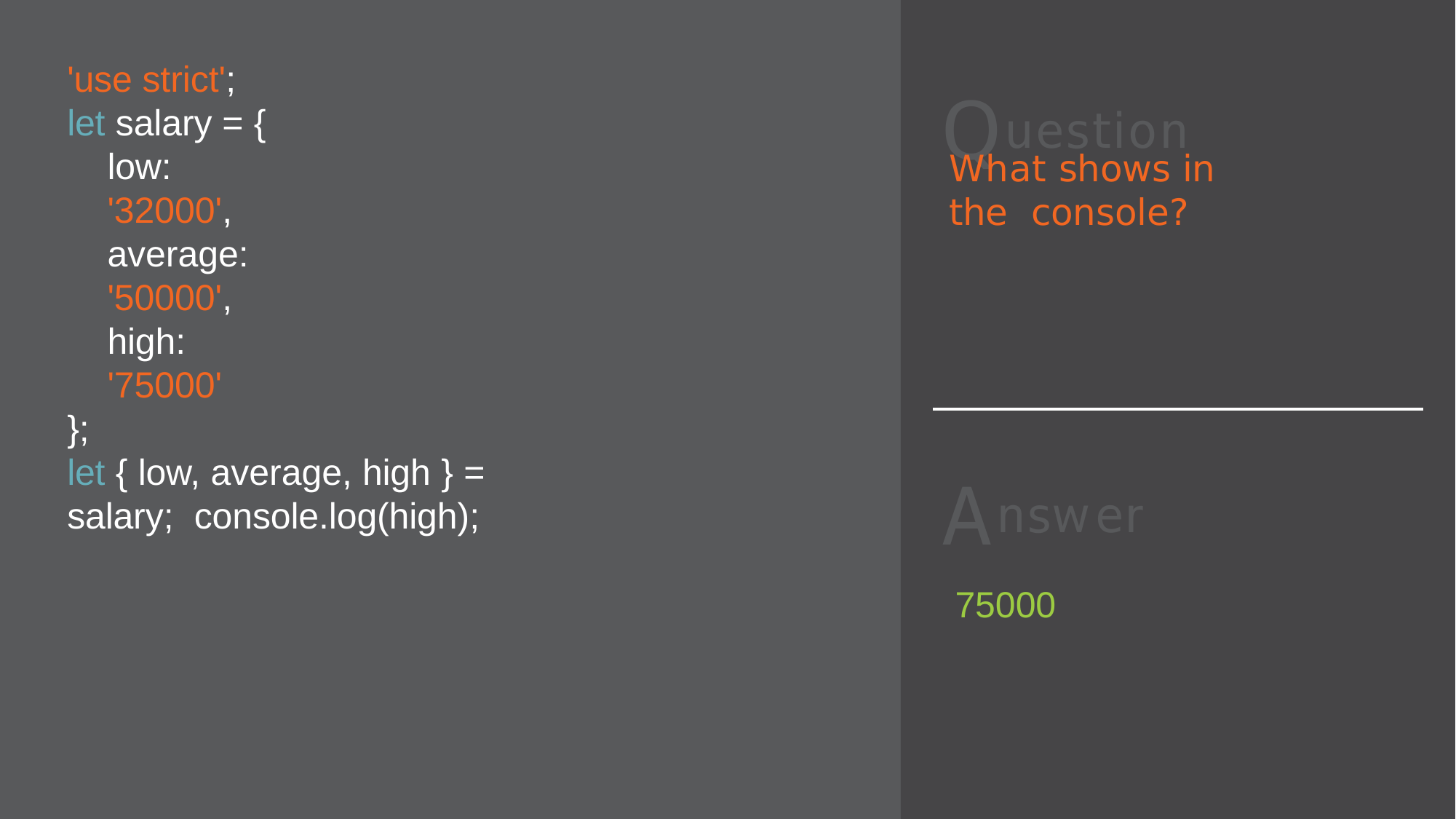

# Question
'use strict';  let salary = {
low: '32000',
average: '50000',
high: '75000'
};
let { low, average, high } = salary;  console.log(high);
What shows in the  console?
Answer
75000
92